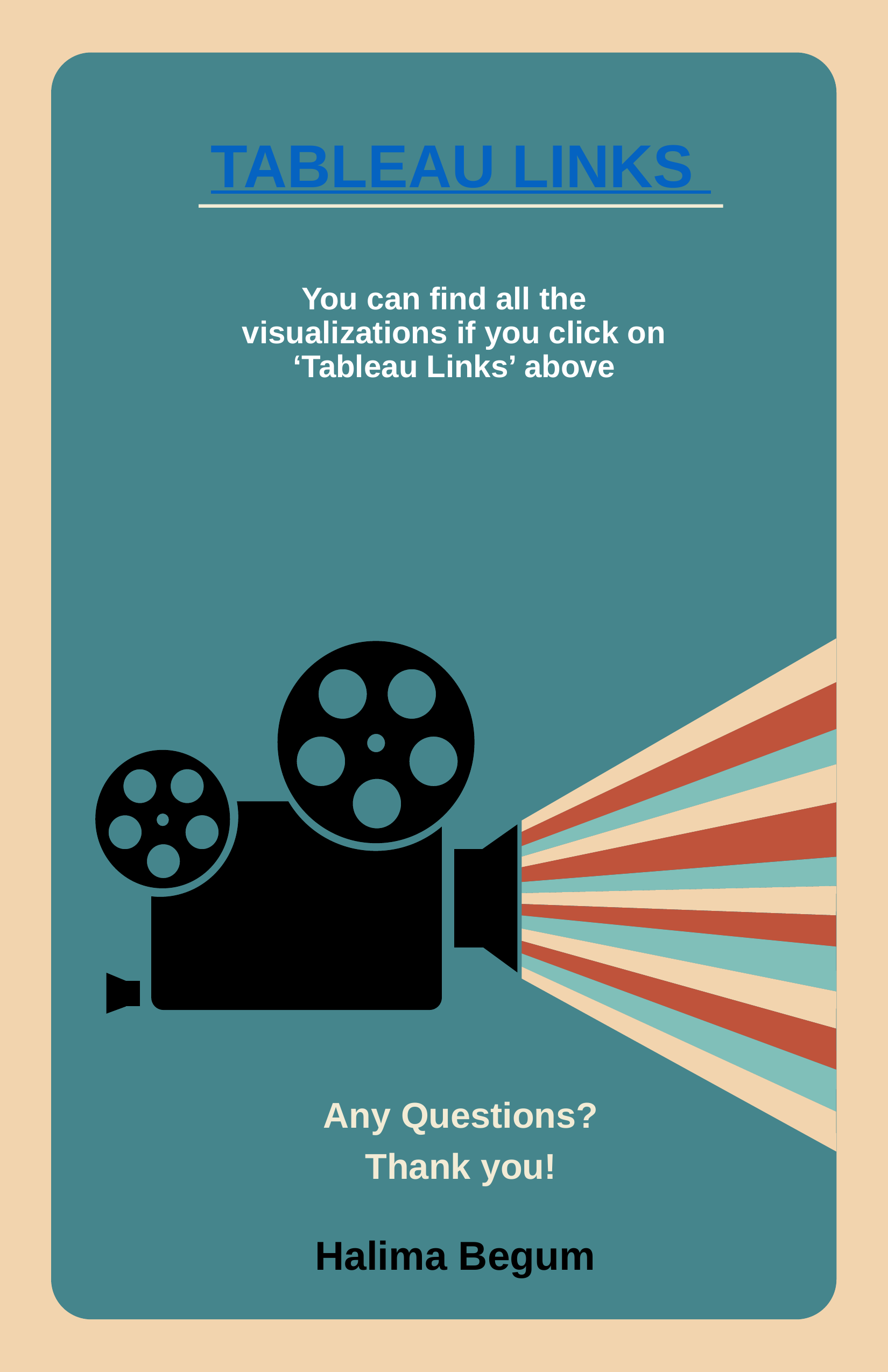

# TABLEAU LINKS

You can find all the visualizations if you click on ‘Tableau Links’ above
Any Questions?
Thank you!
Halima Begum